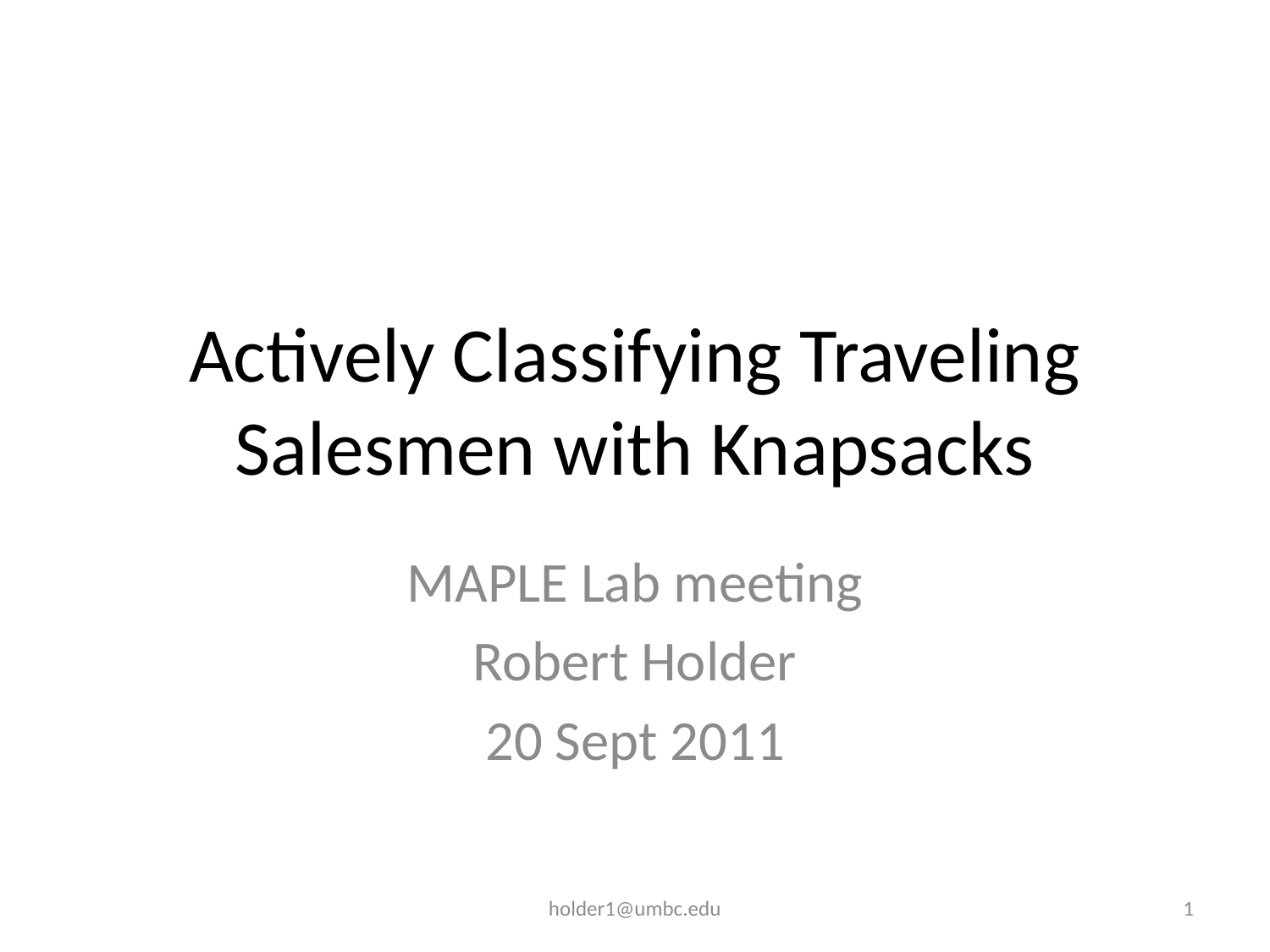

# Actively Classifying Traveling Salesmen with Knapsacks
MAPLE Lab meeting
Robert Holder
20 Sept 2011
holder1@umbc.edu
1